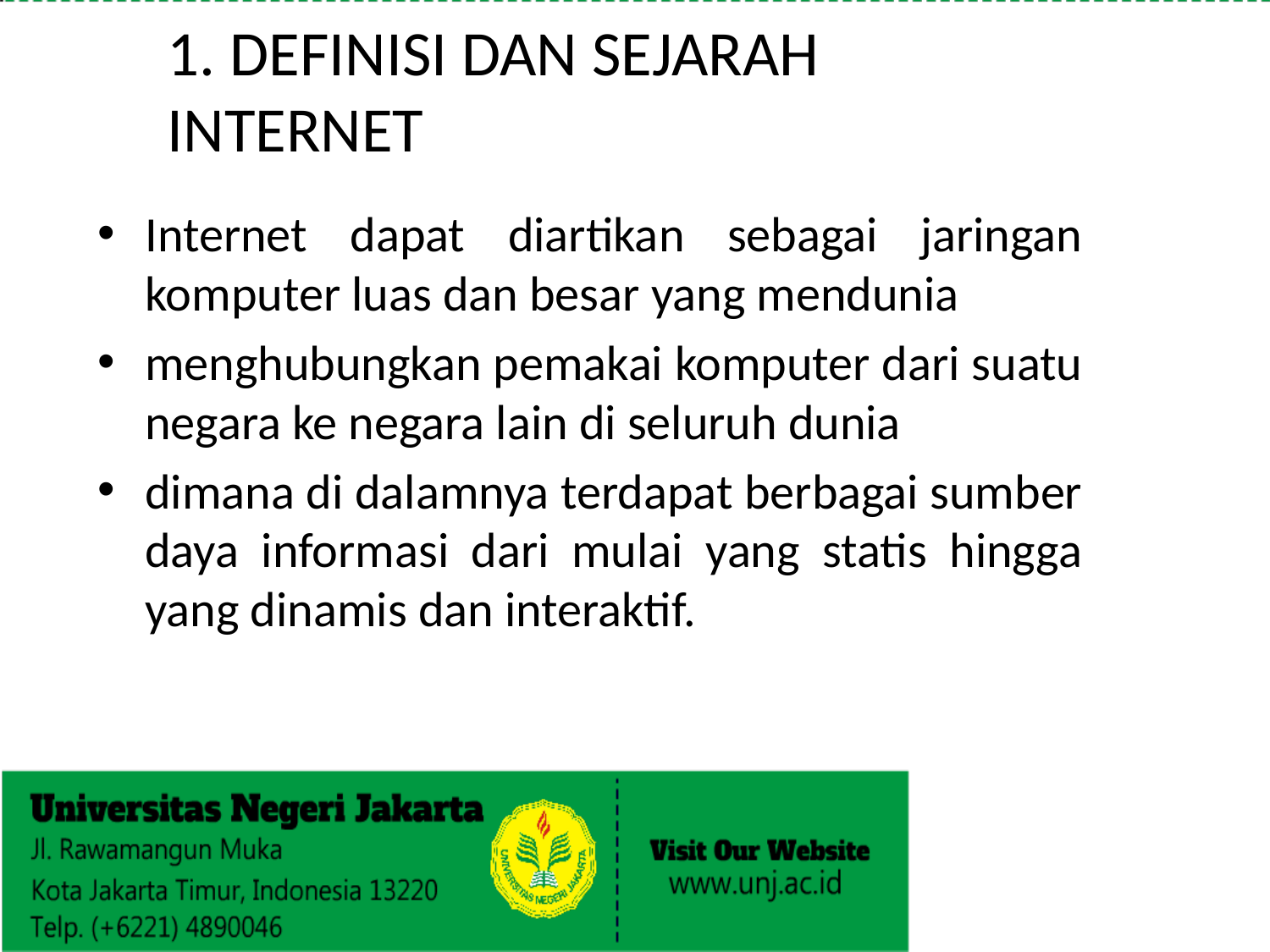

1. DEFINISI DAN SEJARAH INTERNET
Internet dapat diartikan sebagai jaringan komputer luas dan besar yang mendunia
menghubungkan pemakai komputer dari suatu negara ke negara lain di seluruh dunia
dimana di dalamnya terdapat berbagai sumber daya informasi dari mulai yang statis hingga yang dinamis dan interaktif.